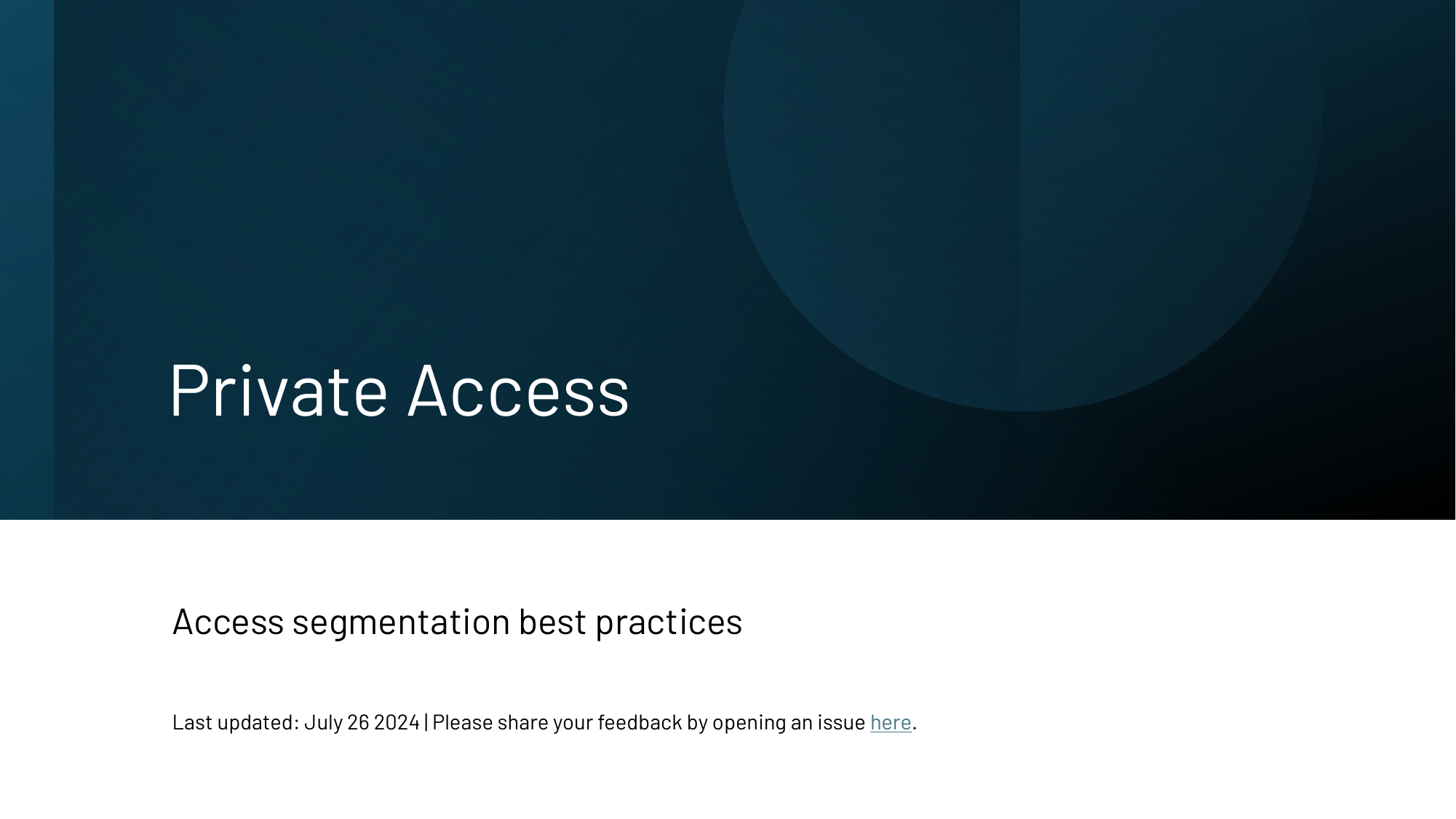

# Private Access
Access segmentation best practices

Last updated: July 26 2024 | Please share your feedback by opening an issue here.